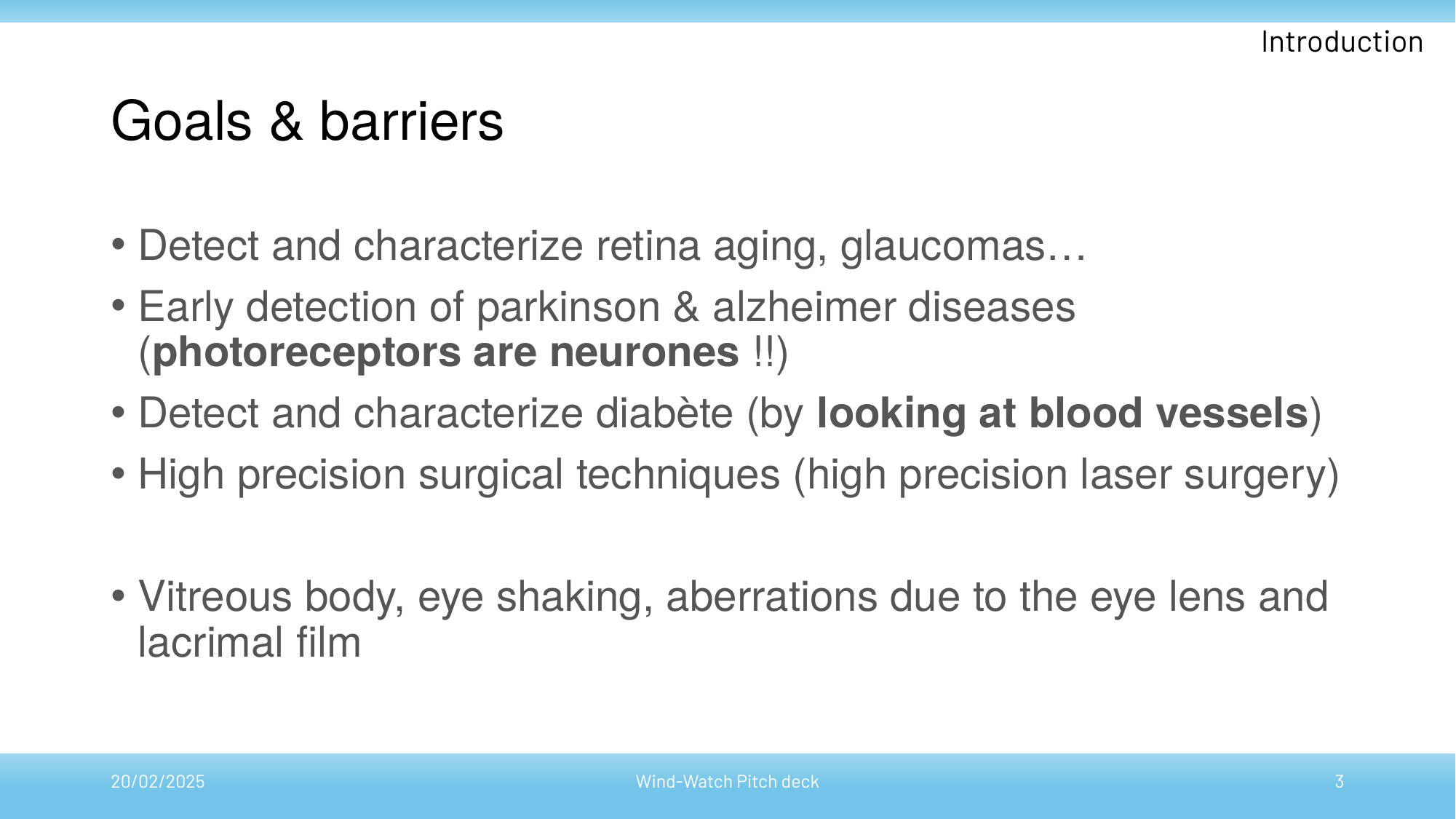

Introduction

# Goals & barriers
Detect and characterize retina aging, glaucomas…
Early detection of parkinson & alzheimer diseases (photoreceptors are neurones !!)
Detect and characterize diabète (by looking at blood vessels)
High precision surgical techniques (high precision laser surgery)

Vitreous body, eye shaking, aberrations due to the eye lens and lacrimal film

20/02/2025
Wind-Watch Pitch deck
3